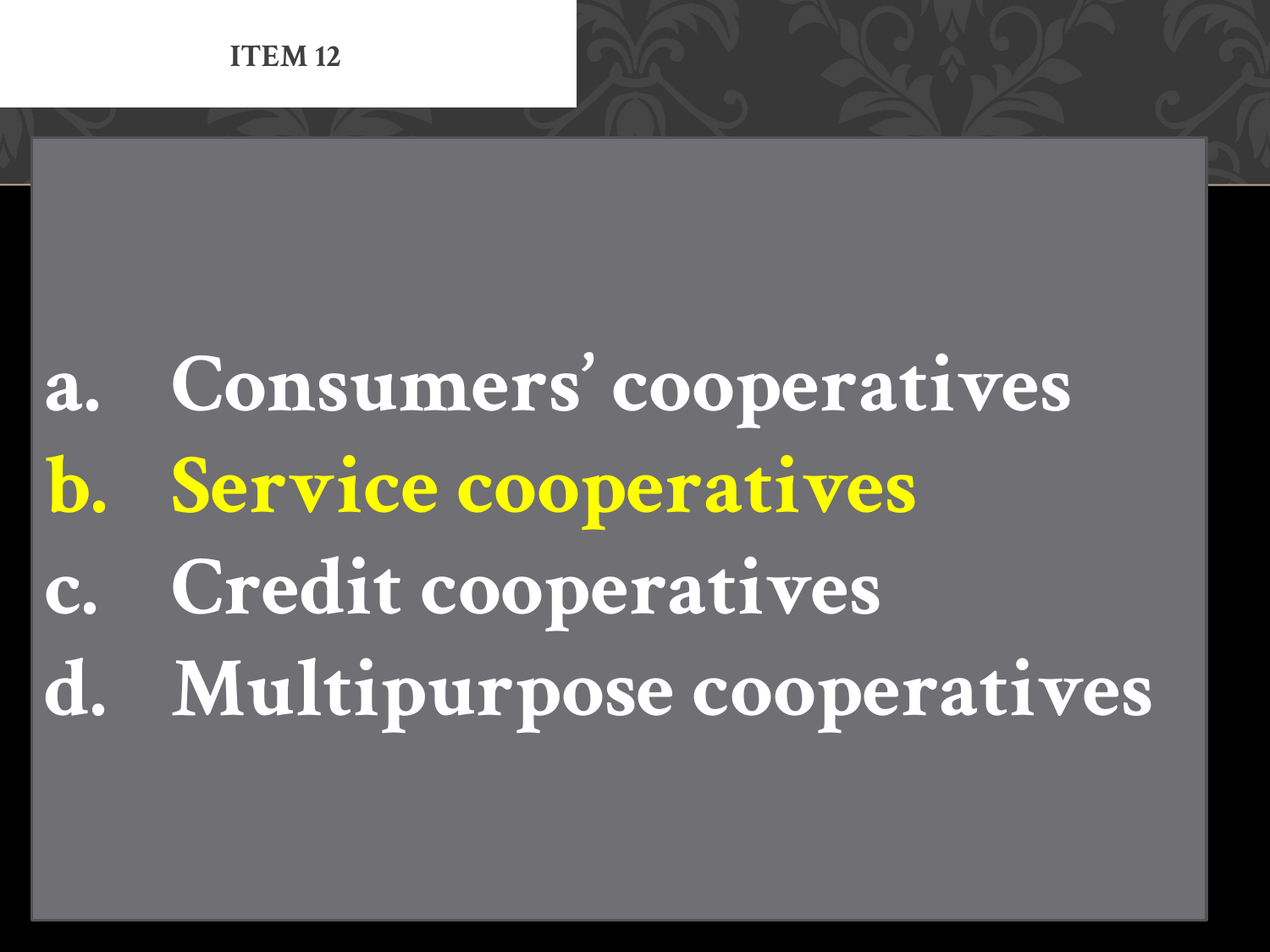

# Item 12
Consumers’ cooperatives
Service cooperatives
Credit cooperatives
Multipurpose cooperatives